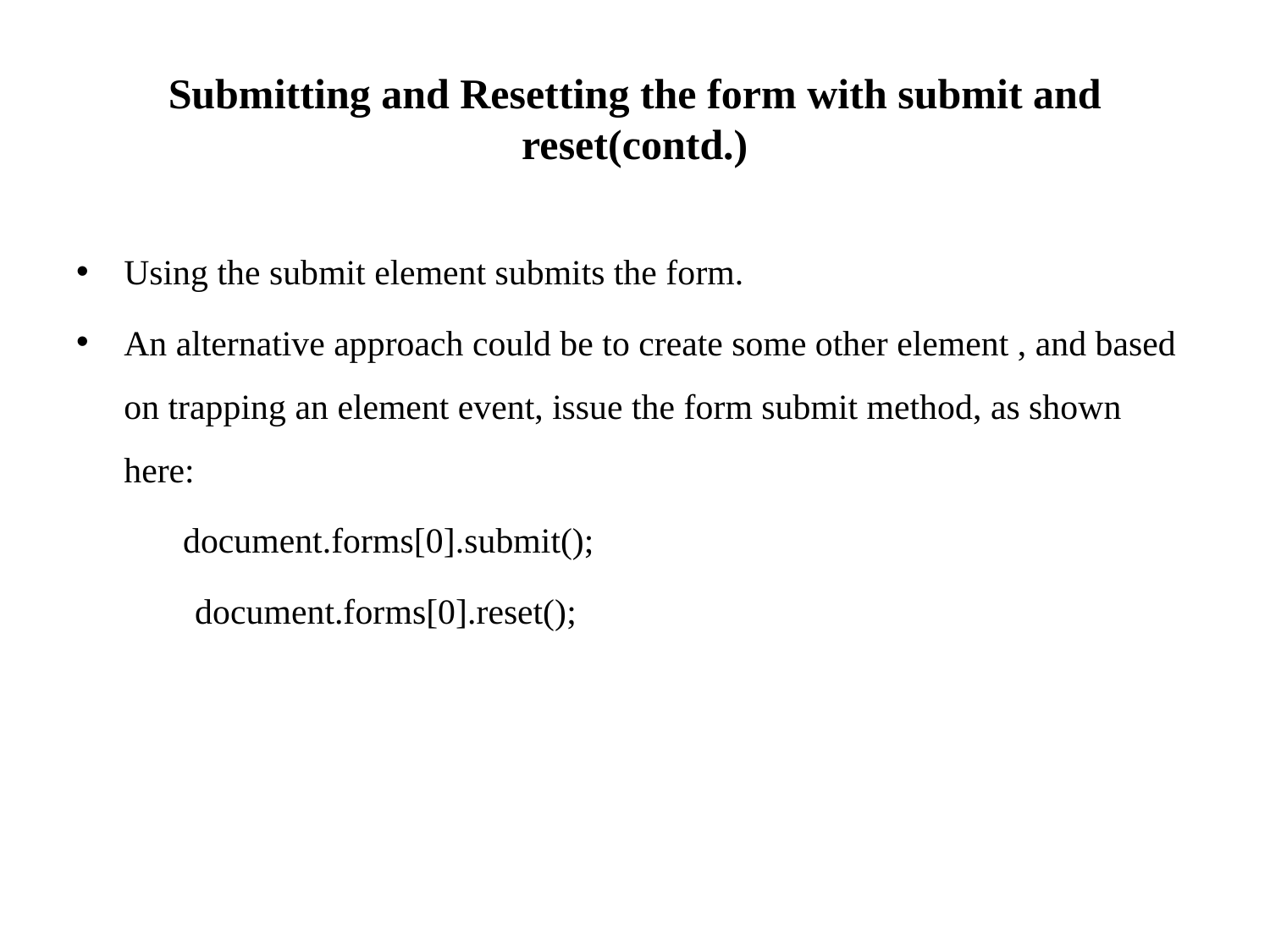

# Submitting and Resetting the form with submit and reset(contd.)
Using the submit element submits the form.
An alternative approach could be to create some other element , and based on trapping an element event, issue the form submit method, as shown here:
            document.forms[0].submit();
	        document.forms[0].reset();